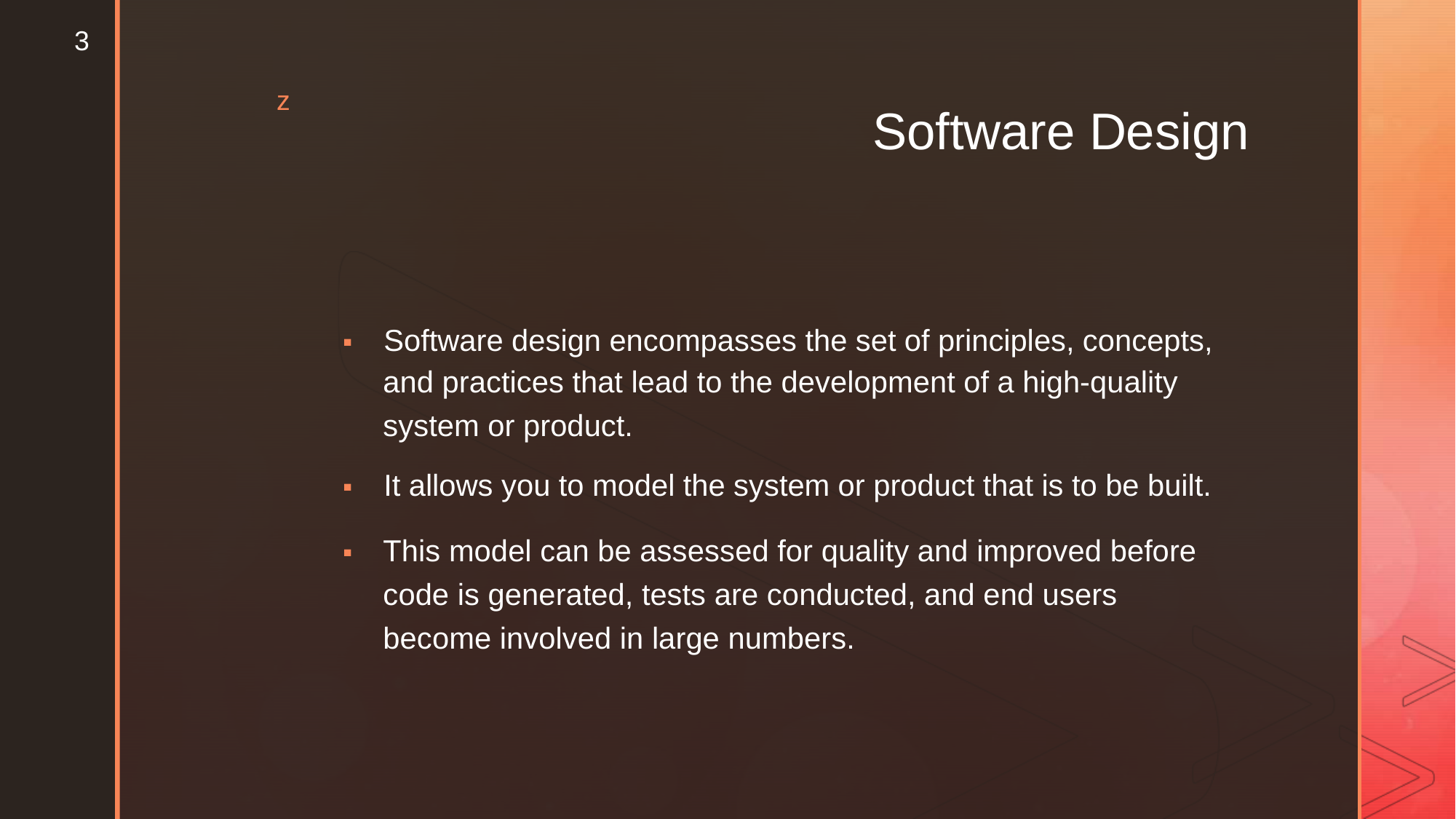

3
z
Software Design

▪  Software design encompasses the set of principles, concepts,
and practices that lead to the development of a high-quality
system or product.
▪  It allows you to model the system or product that is to be built.
▪	This model can be assessed for quality and improved before code is generated, tests are conducted, and end users become involved in large numbers.